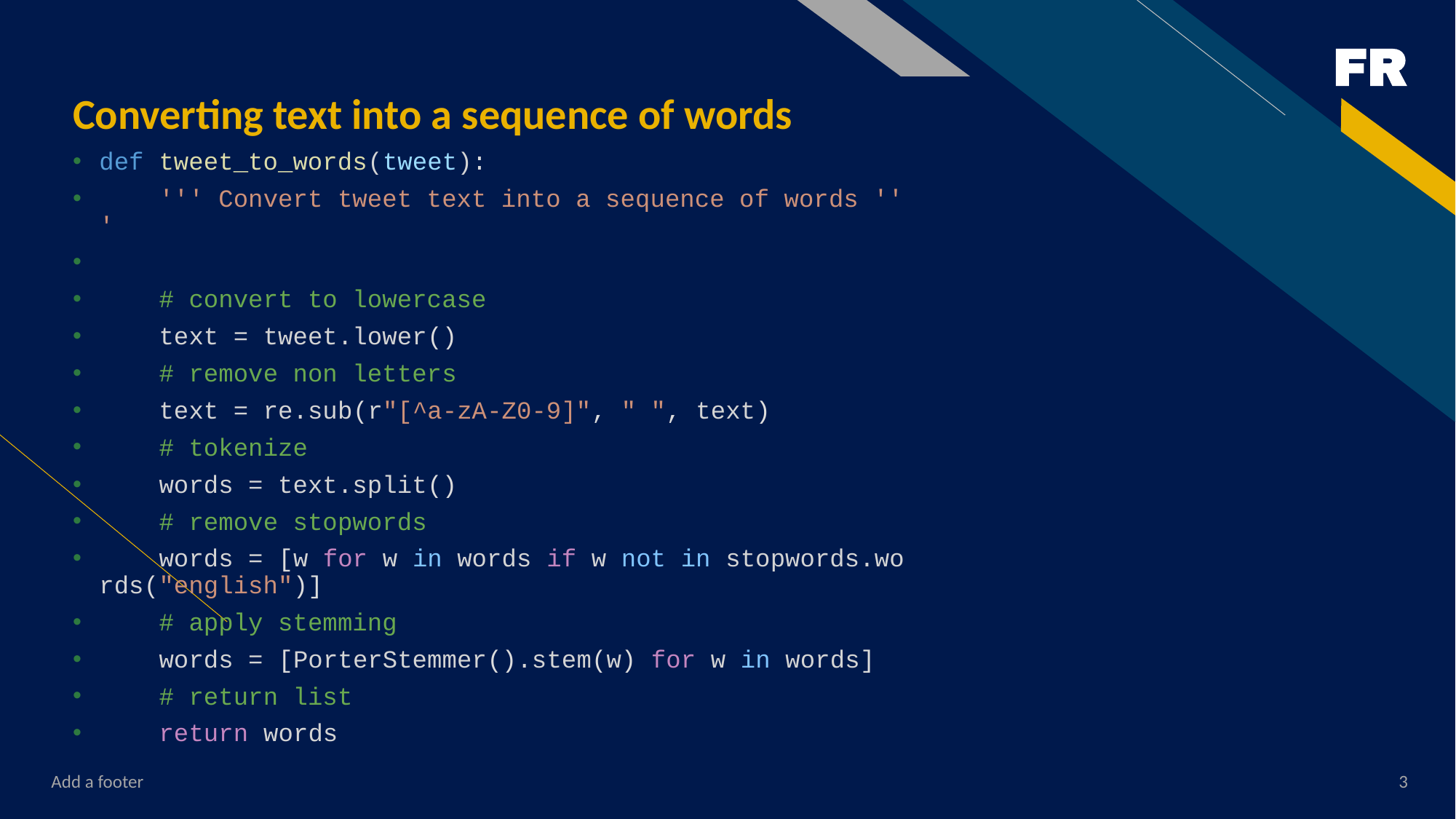

Converting text into a sequence of words
def tweet_to_words(tweet):
    ''' Convert tweet text into a sequence of words '''

    # convert to lowercase
    text = tweet.lower()
    # remove non letters
    text = re.sub(r"[^a-zA-Z0-9]", " ", text)
    # tokenize
    words = text.split()
    # remove stopwords
    words = [w for w in words if w not in stopwords.words("english")]
    # apply stemming
    words = [PorterStemmer().stem(w) for w in words]
    # return list
    return words

Add a footer
3